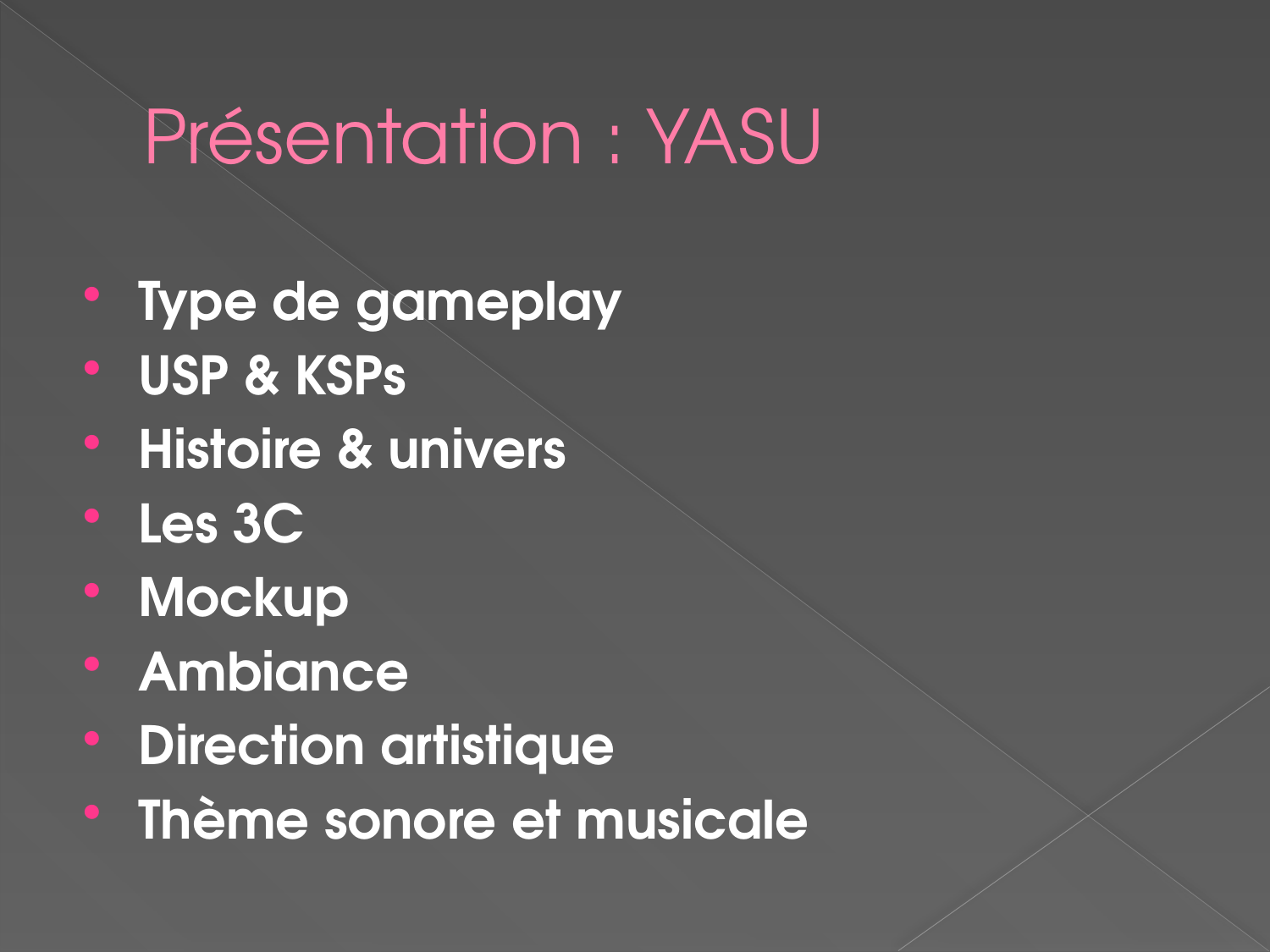

# Présentation : YASU
Type de gameplay
USP & KSPs
Histoire & univers
Les 3C
Mockup
Ambiance
Direction artistique
Thème sonore et musicale